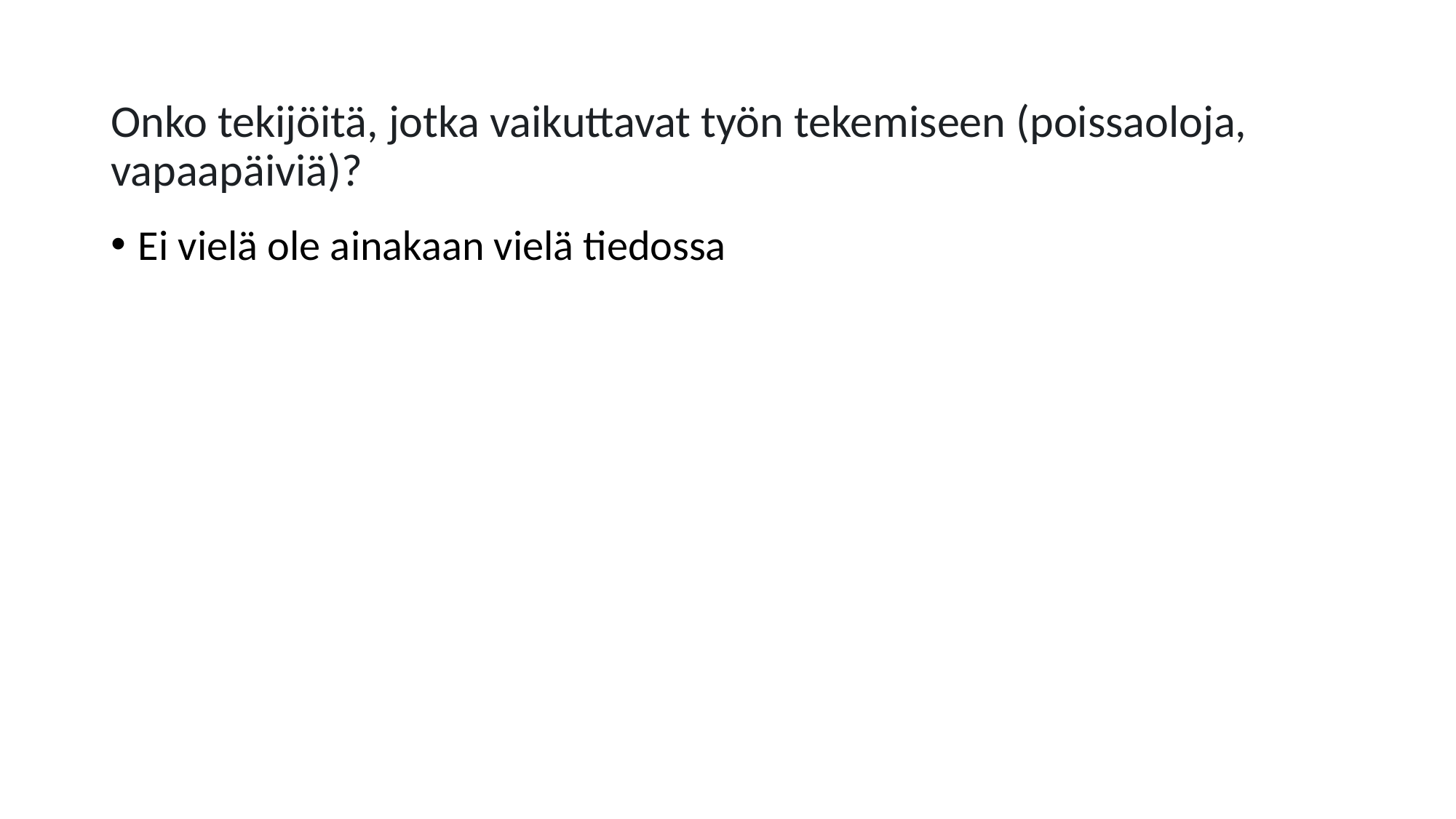

# Onko tekijöitä, jotka vaikuttavat työn tekemiseen (poissaoloja, vapaapäiviä)?

Ei vielä ole ainakaan vielä tiedossa